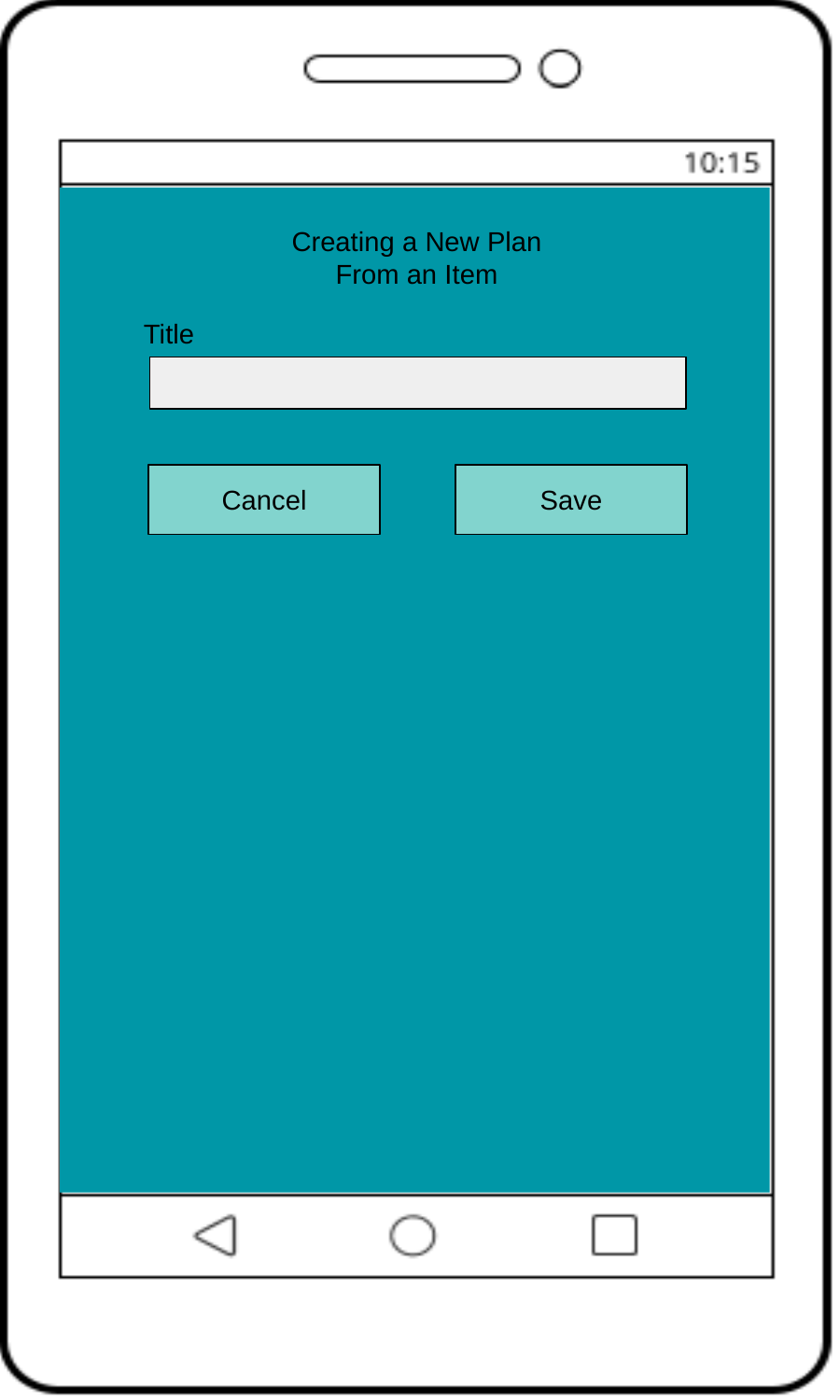

Creating a New Plan From an Item
Title

Cancel
Save